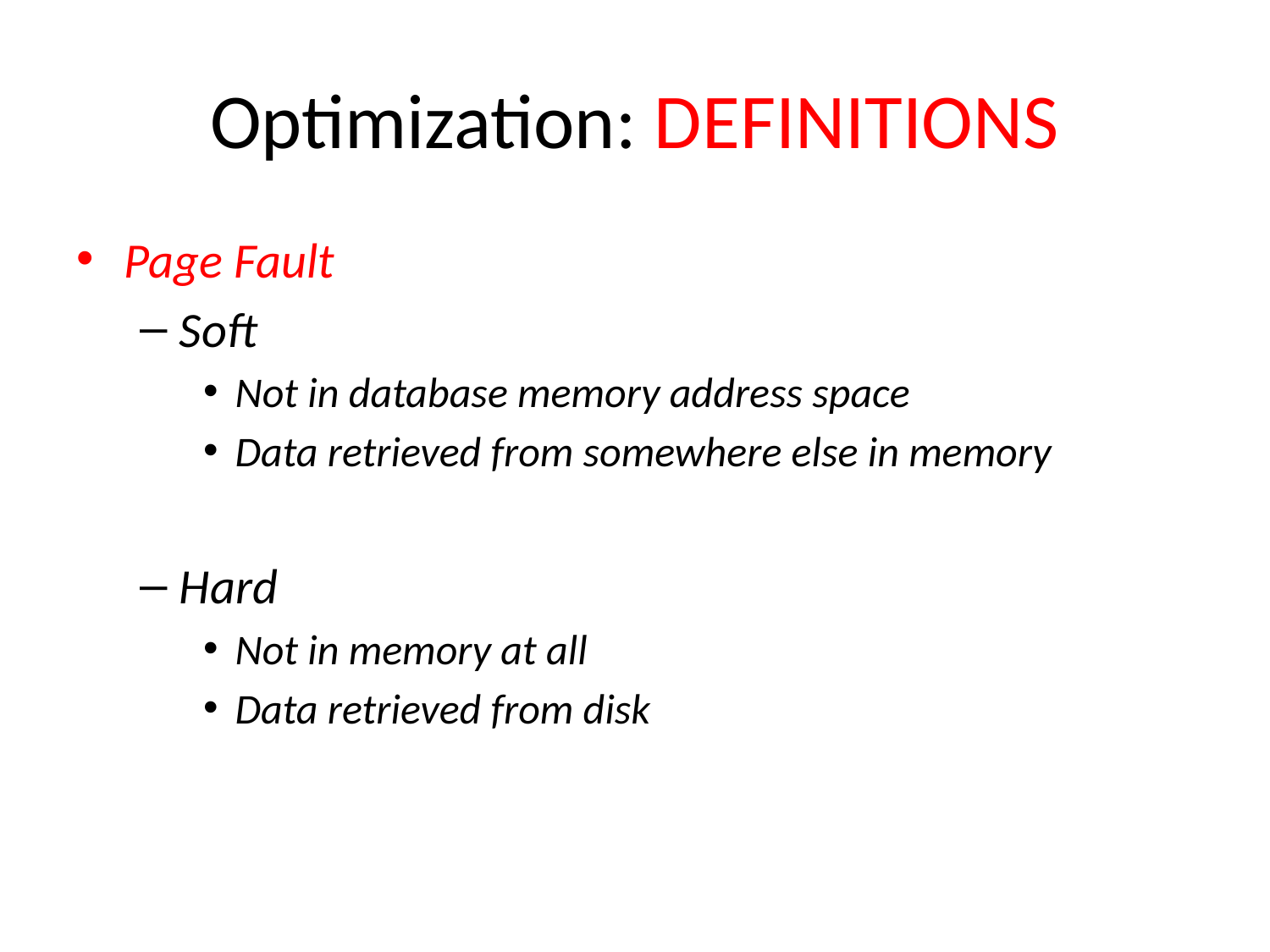

# Optimization: DEFINITIONS
Page Fault
Soft
Not in database memory address space
Data retrieved from somewhere else in memory

Hard
Not in memory at all
Data retrieved from disk